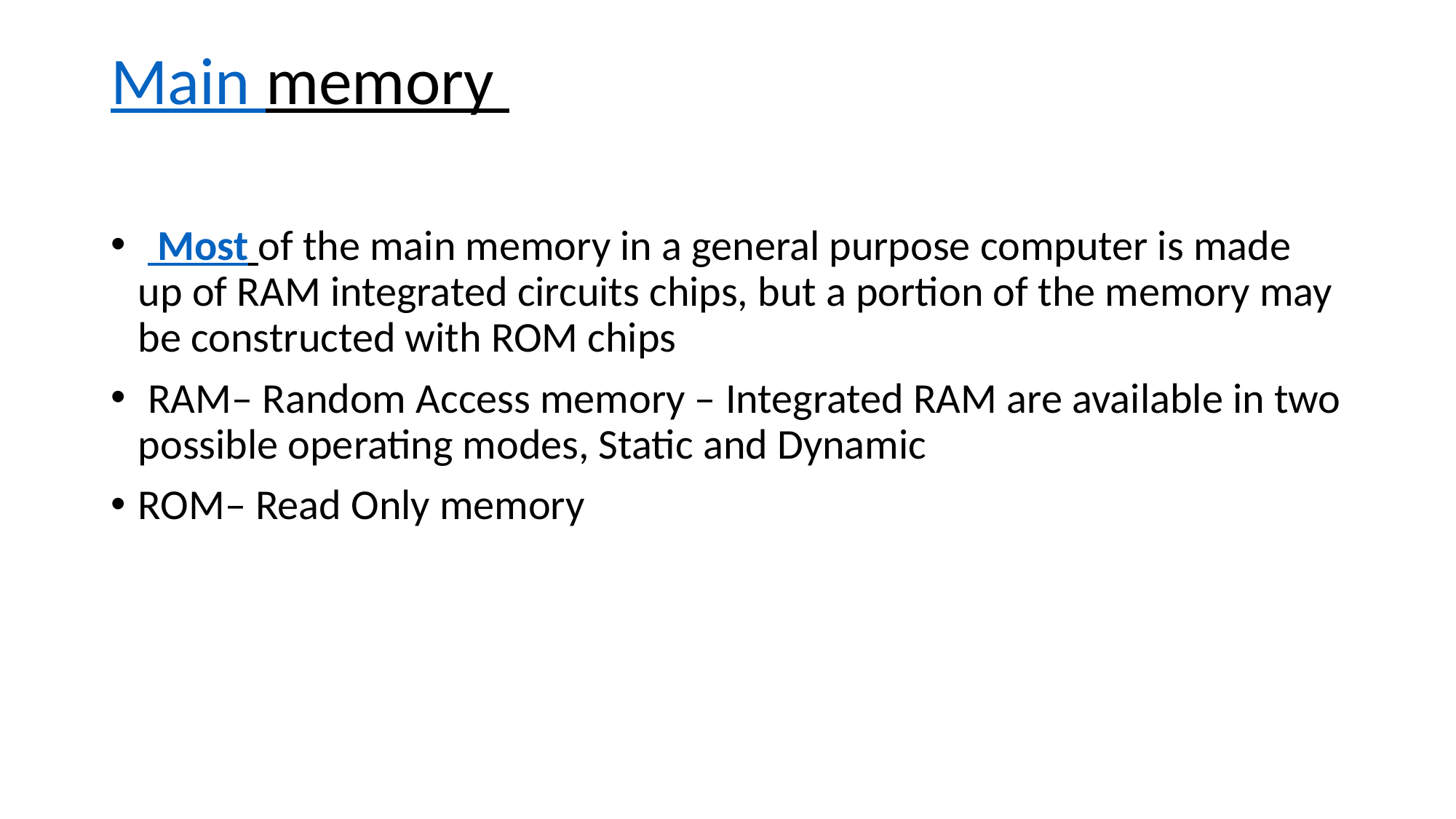

# Main memory
  Most of the main memory in a general purpose computer is made up of RAM integrated circuits chips, but a portion of the memory may be constructed with ROM chips
 RAM– Random Access memory – Integrated RAM are available in two possible operating modes, Static and Dynamic
ROM– Read Only memory